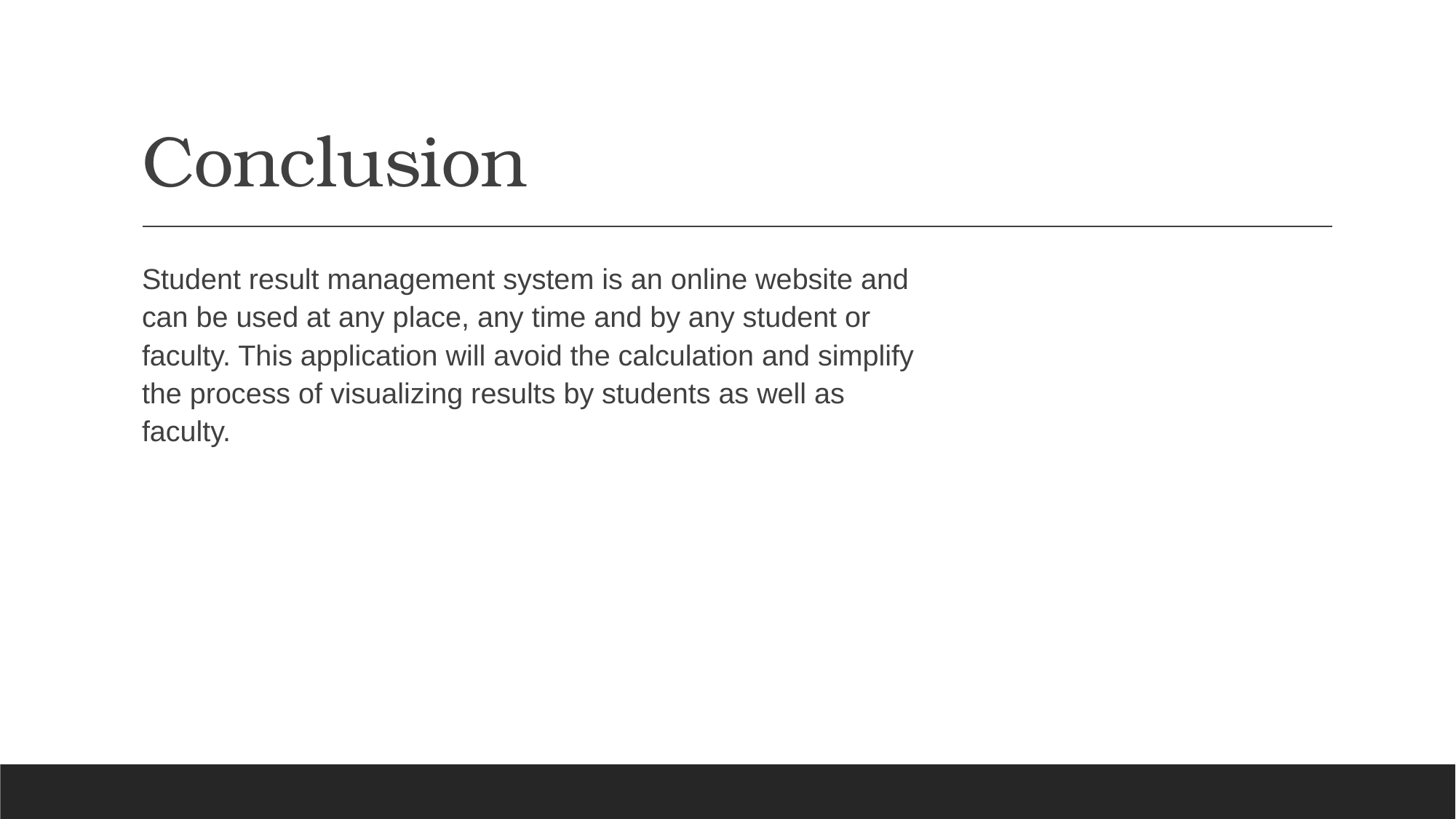

# Conclusion
Student result management system is an online website and can be used at any place, any time and by any student or faculty. This application will avoid the calculation and simplify the process of visualizing results by students as well as faculty.